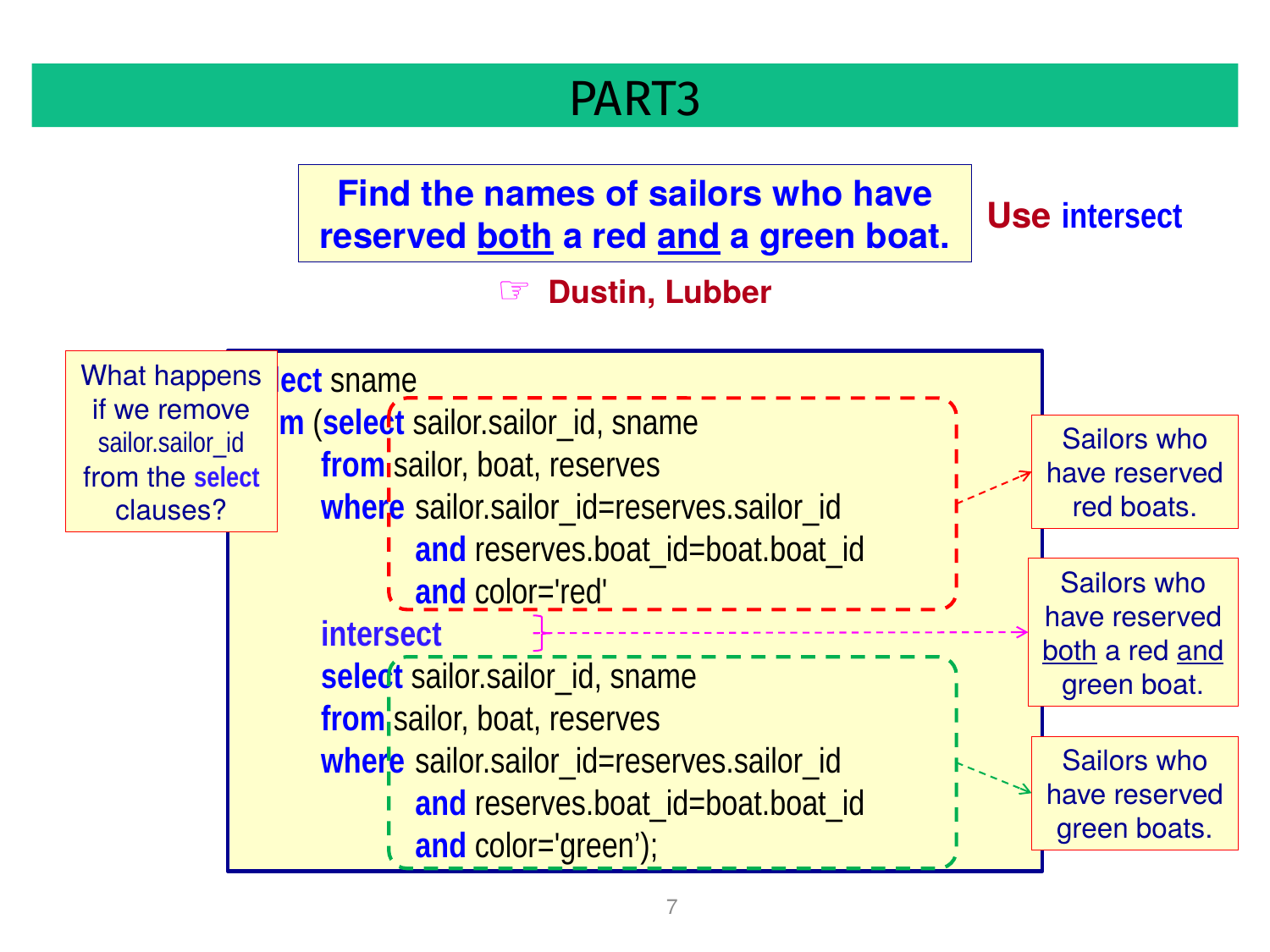

# PART3
Find the names of sailors who have reserved both a red and a green boat.
Use intersect
Dustin, Lubber
What happens if we remove sailor.sailor_id from the select clauses?
select sname
from (select sailor.sailor_id, sname
from sailor, boat, reserves
where	sailor.sailor_id=reserves.sailor_id
and reserves.boat_id=boat.boat_id
and color='red'
intersect
select sailor.sailor_id, sname
from sailor, boat, reserves
where	sailor.sailor_id=reserves.sailor_id
and reserves.boat_id=boat.boat_id
and color='green’);

Sailors who have reserved red boats.
Sailors who have reserved both a red and green boat.

Sailors who have reserved green boats.
7